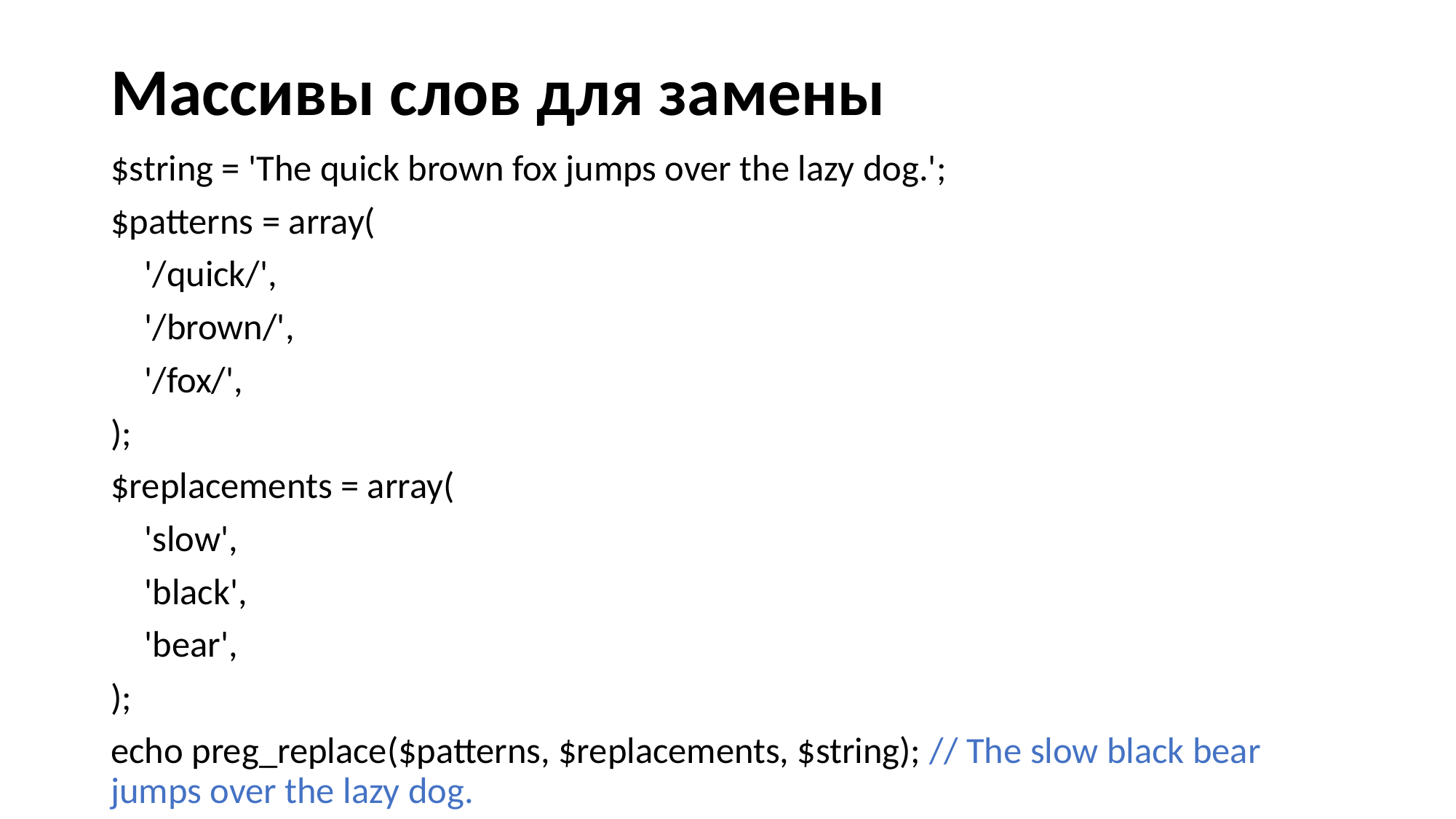

# Массивы слов для замены
$string = 'The quick brown fox jumps over the lazy dog.';
$patterns = array(
    '/quick/',
    '/brown/',
    '/fox/',
);
$replacements = array(
    'slow',
    'black',
    'bear',
);
echo preg_replace($patterns, $replacements, $string); // The slow black bear jumps over the lazy dog.